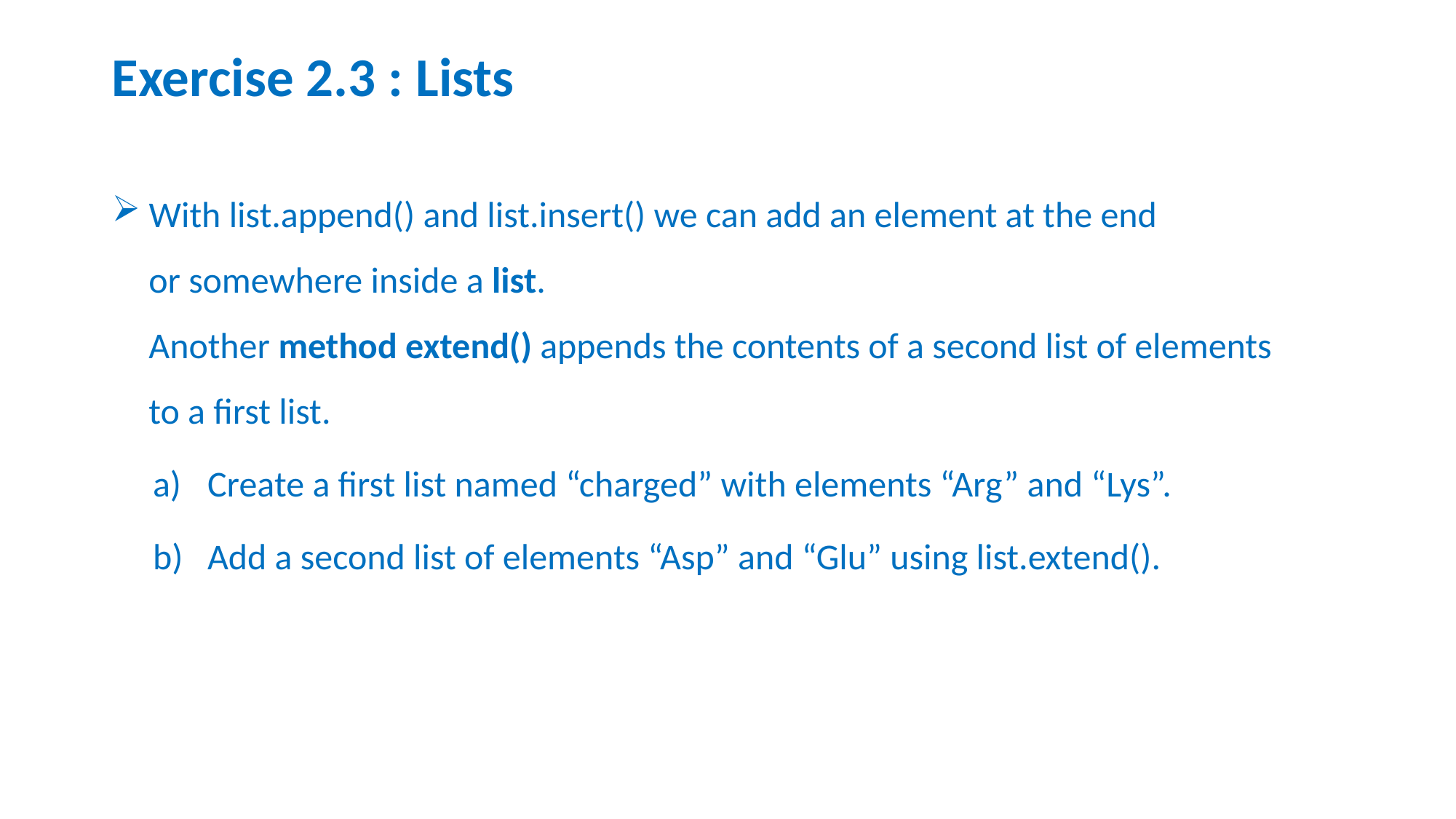

# Exercise 2.3 : Lists
 With list.append() and list.insert() we can add an element at the end
  or somewhere inside a list.
  Another method extend() appends the contents of a second list of elements
  to a first list.
Create a first list named “charged” with elements “Arg” and “Lys”.
Add a second list of elements “Asp” and “Glu” using list.extend().